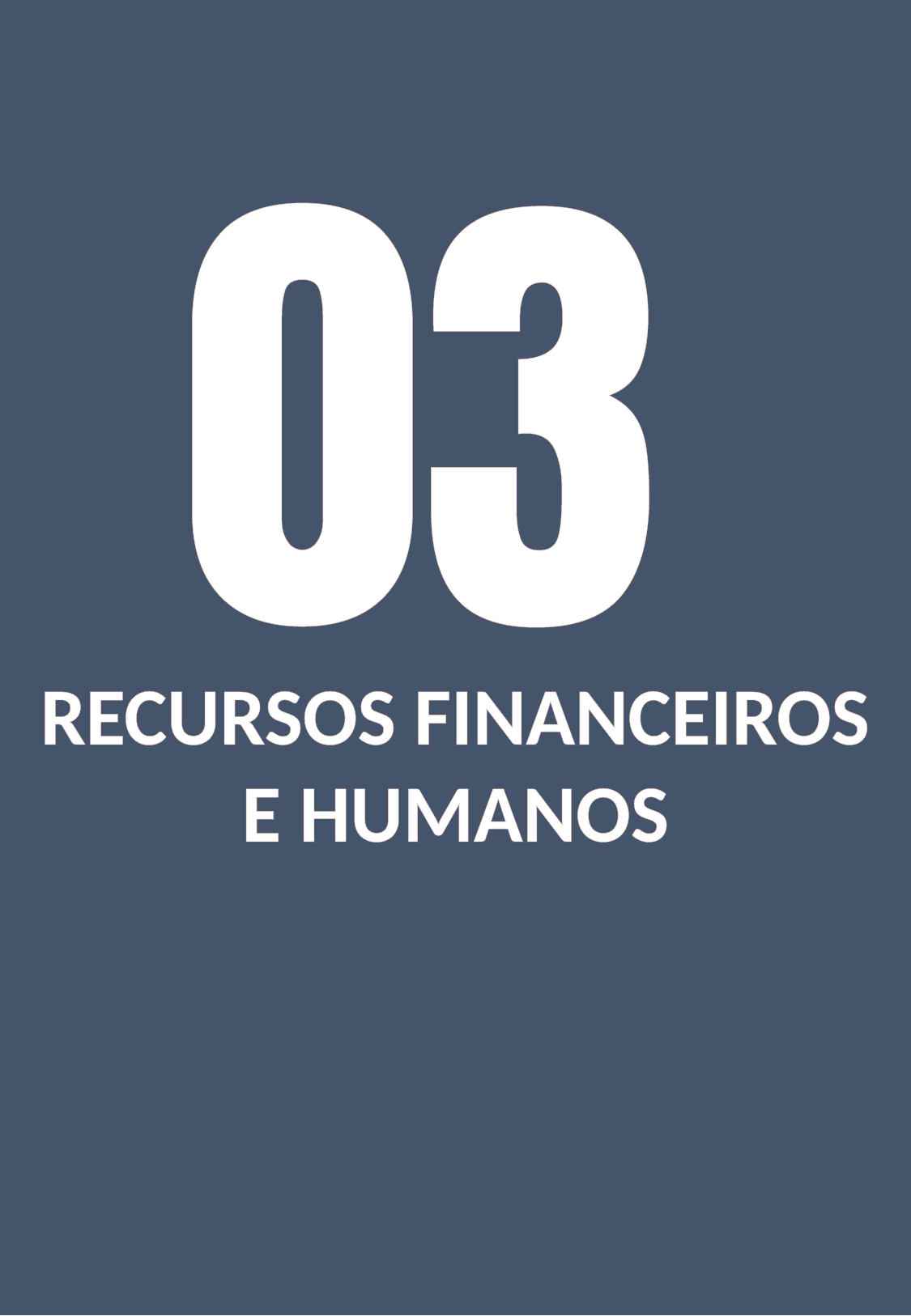

03
RECURSOS FINANCEIROS E HUMANOS
Negócio Animal: Guia Completo para Montar seu Pet Shop - Nathalia Marques
9